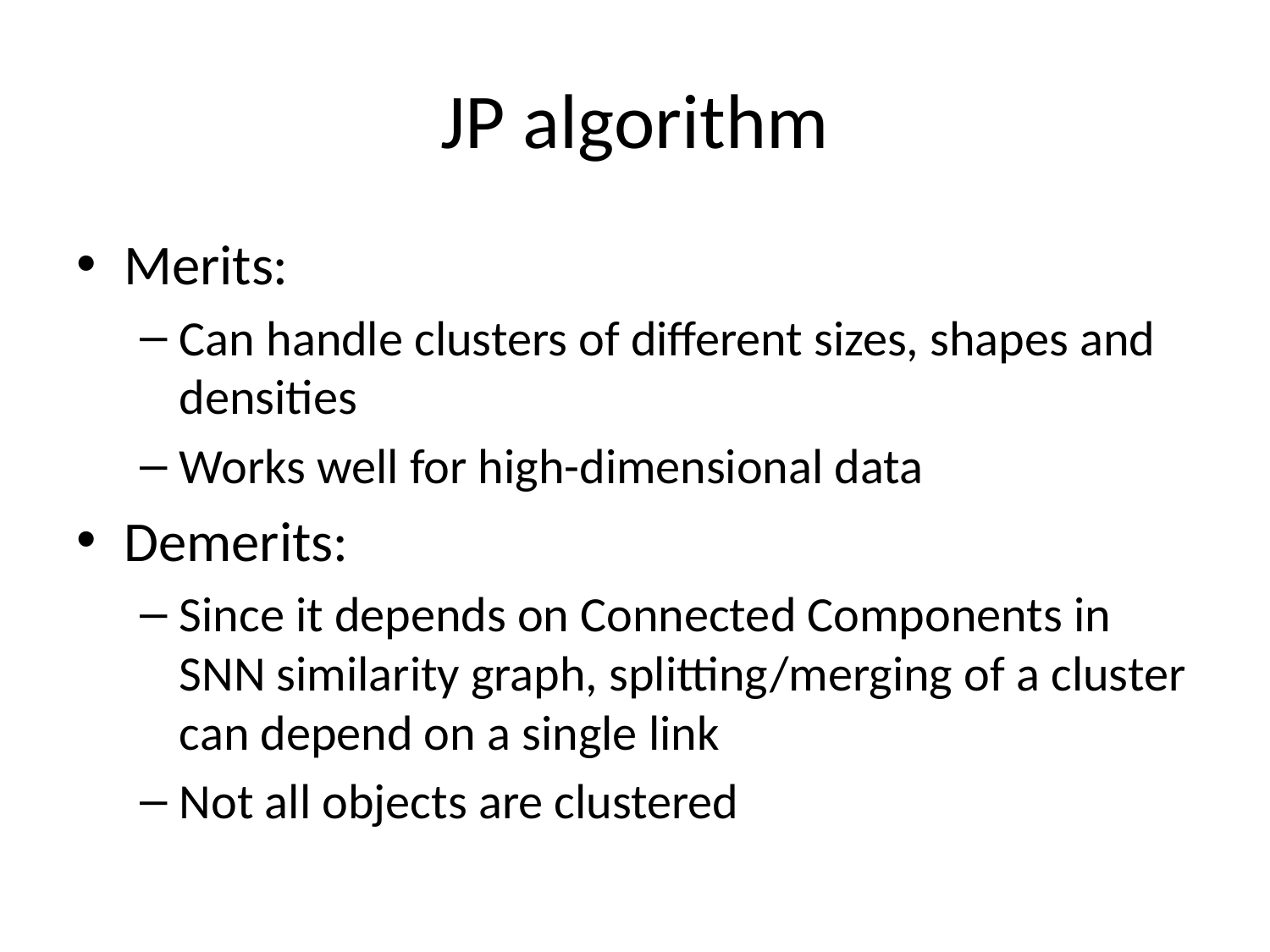

# JP algorithm
Merits:
Can handle clusters of different sizes, shapes and densities
Works well for high-dimensional data
Demerits:
Since it depends on Connected Components in SNN similarity graph, splitting/merging of a cluster can depend on a single link
Not all objects are clustered